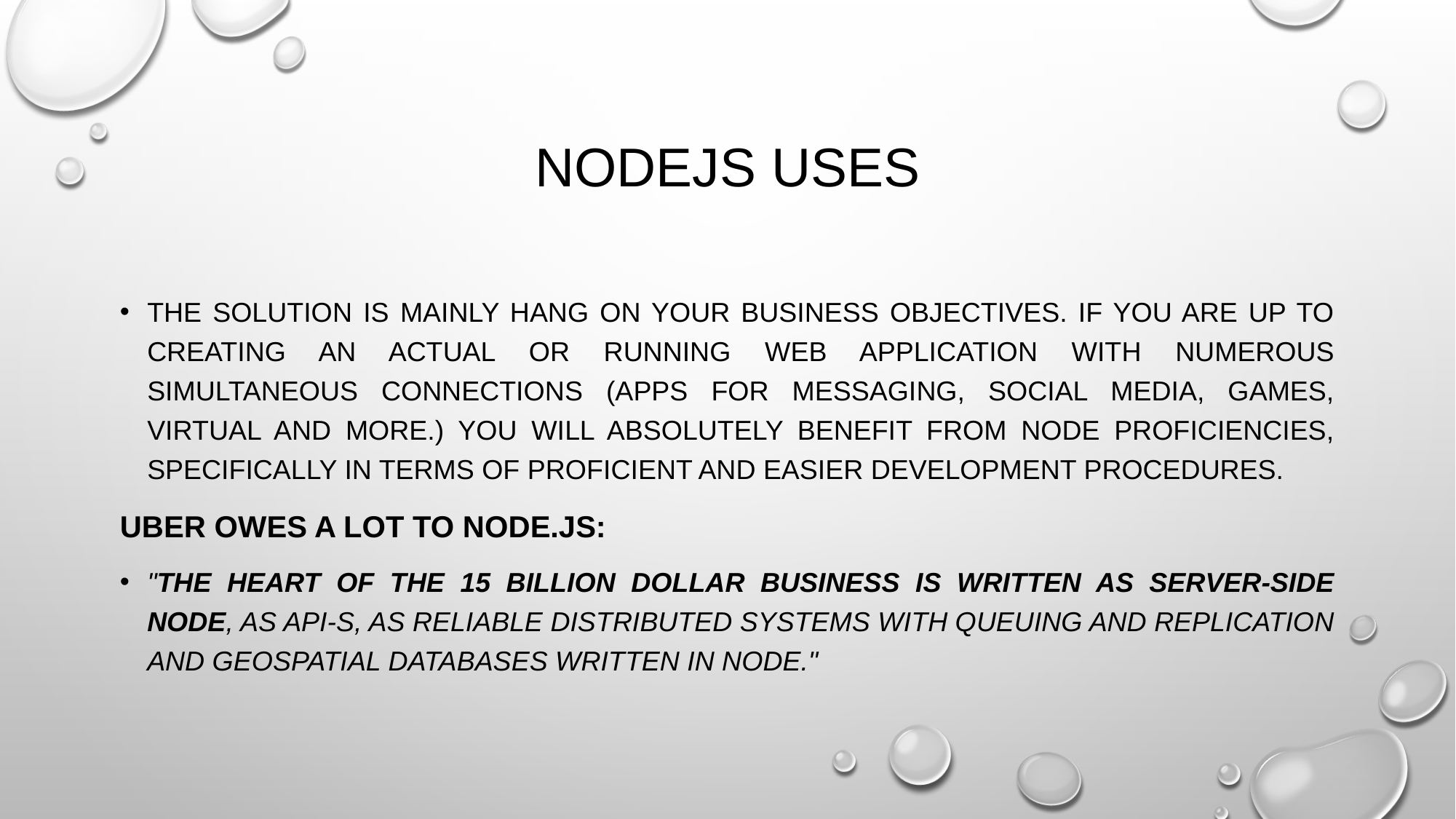

# Nodejs Uses
The solution is mainly hang on your business objectives. If you are up to creating an actual or running web application with numerous simultaneous connections (apps for messaging, social media, games, virtual and more.) you will absolutely benefit from Node proficiencies, specifically in terms of proficient and easier development procedures.
Uber owes a lot to Node.js:
"The heart of the 15 billion dollar business is written as server-side Node, as API-s, as reliable distributed systems with queuing and replication and geospatial databases written in Node."